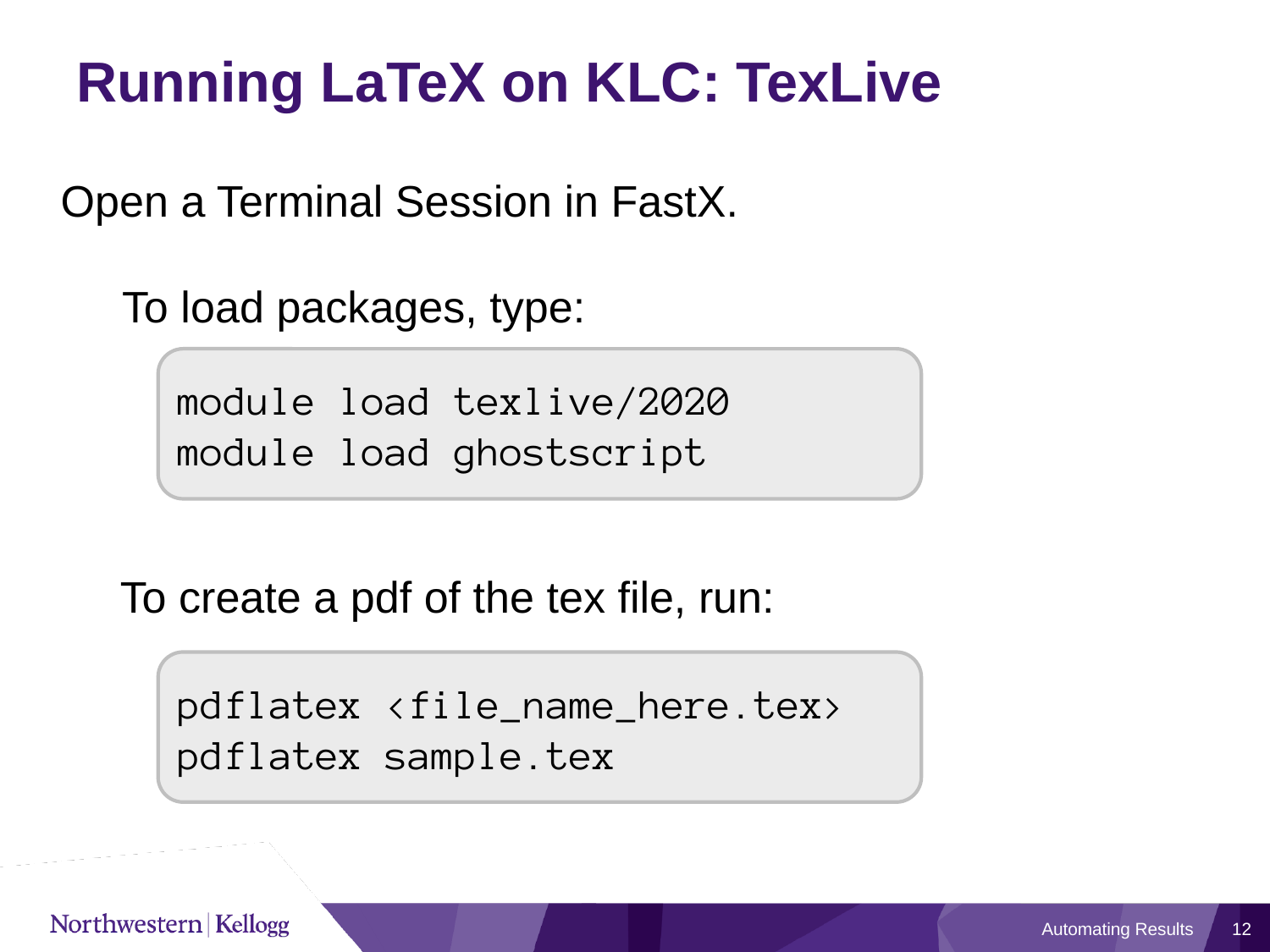

# Running LaTeX on KLC: TexLive
Open a Terminal Session in FastX.

     To load packages, type:

module load texlive/2020
module load ghostscript
 To create a pdf of the tex file, run:
pdflatex <file_name_here.tex>
pdflatex sample.tex
Automating Results
12